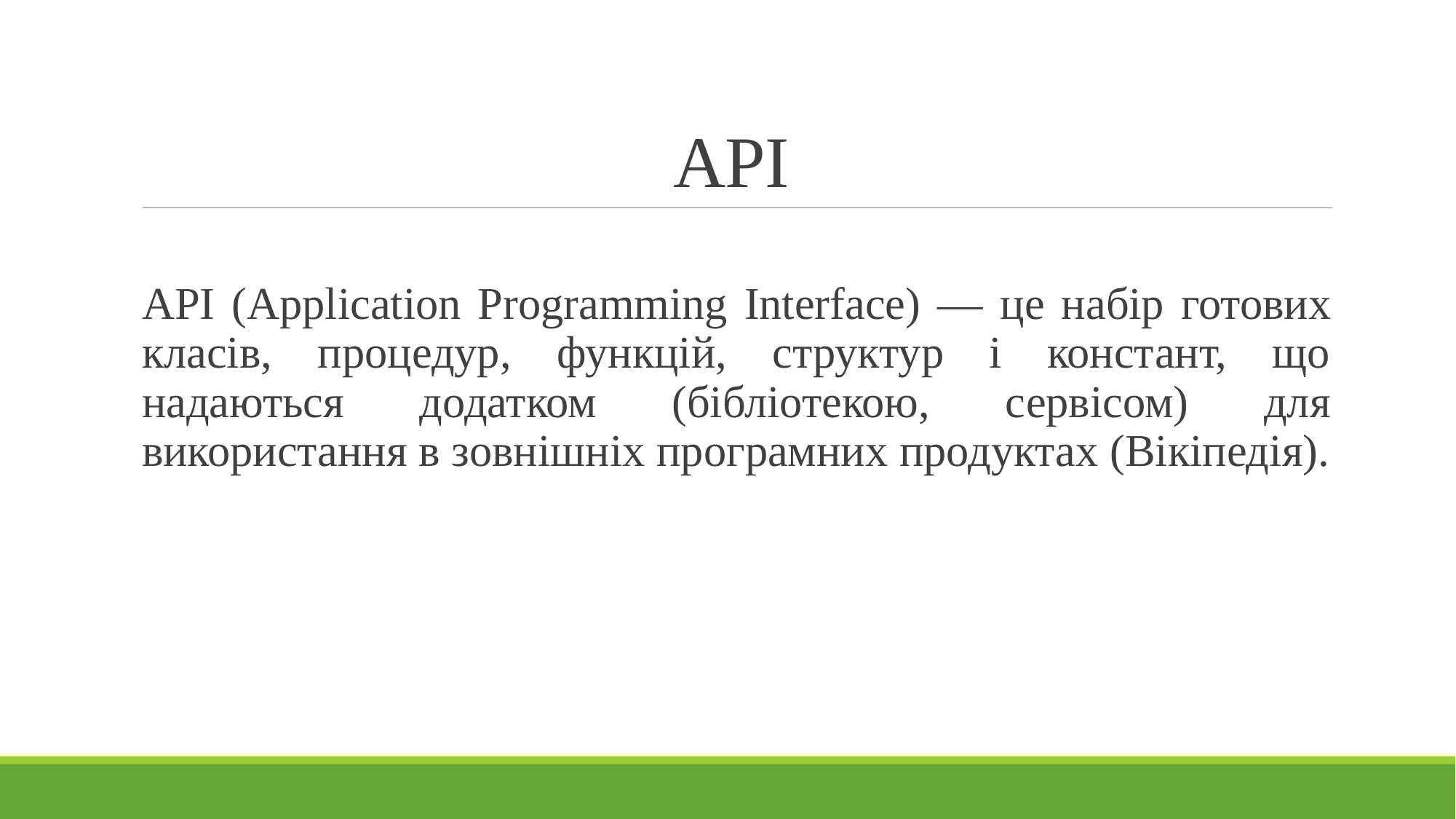

# API

API (Application Programming Interface) — це набір готових класів, процедур, функцій, структур і констант, що надаються додатком (бібліотекою, сервісом) для використання в зовнішніх програмних продуктах (Вікіпедія).